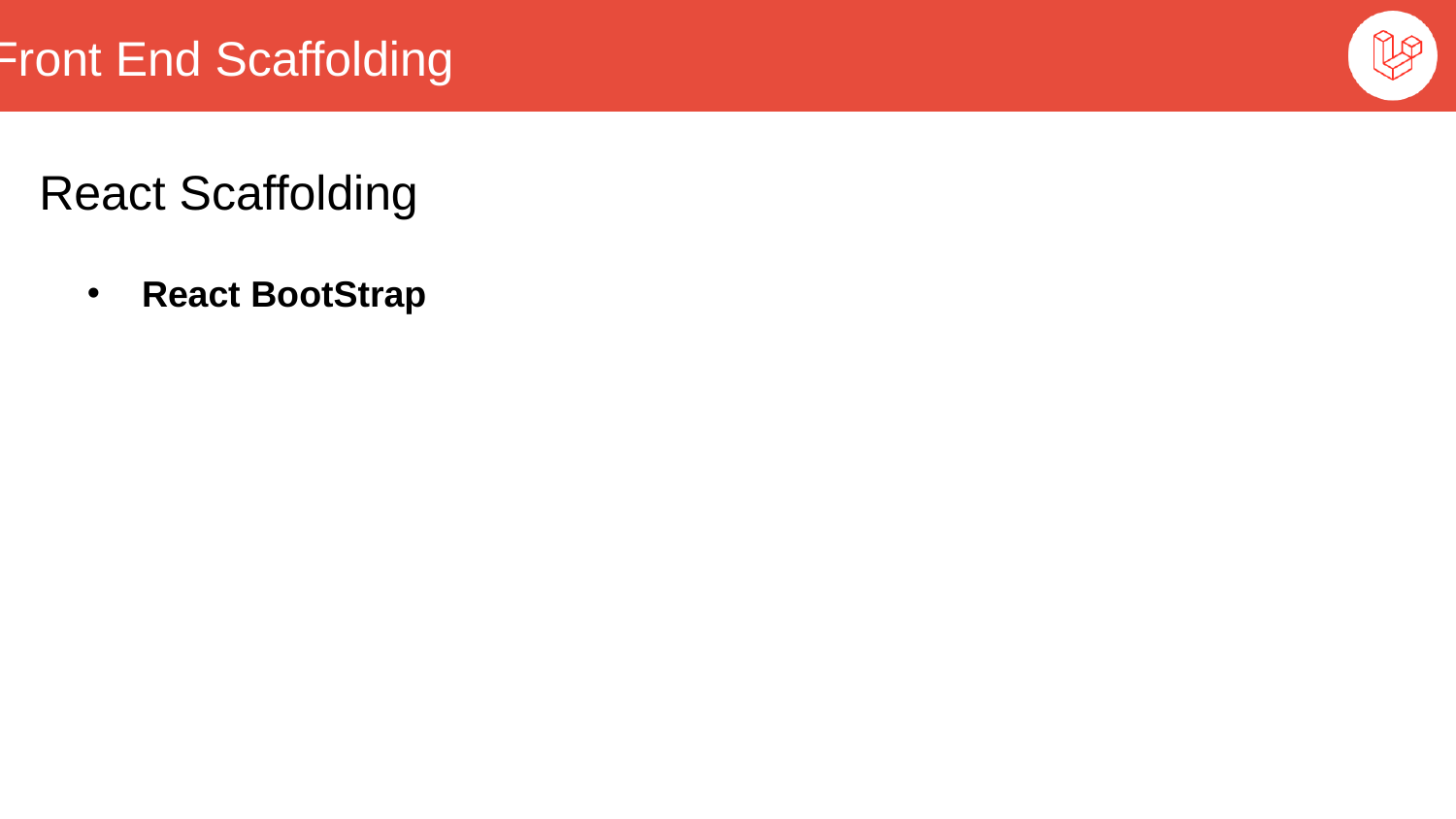

Front End Scaffolding

React Scaffolding
React BootStrap